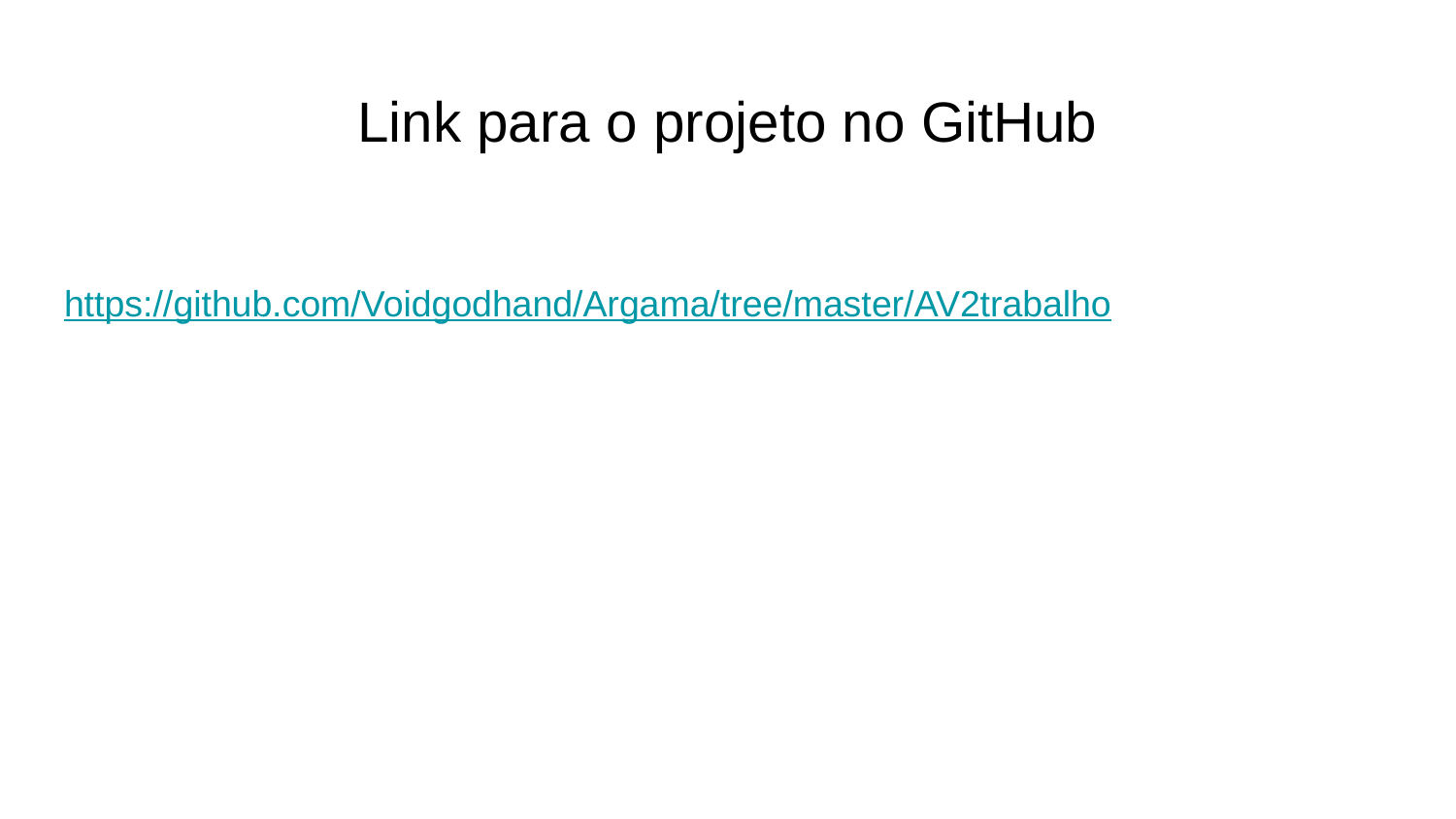

# Link para o projeto no GitHub

https://github.com/Voidgodhand/Argama/tree/master/AV2trabalho